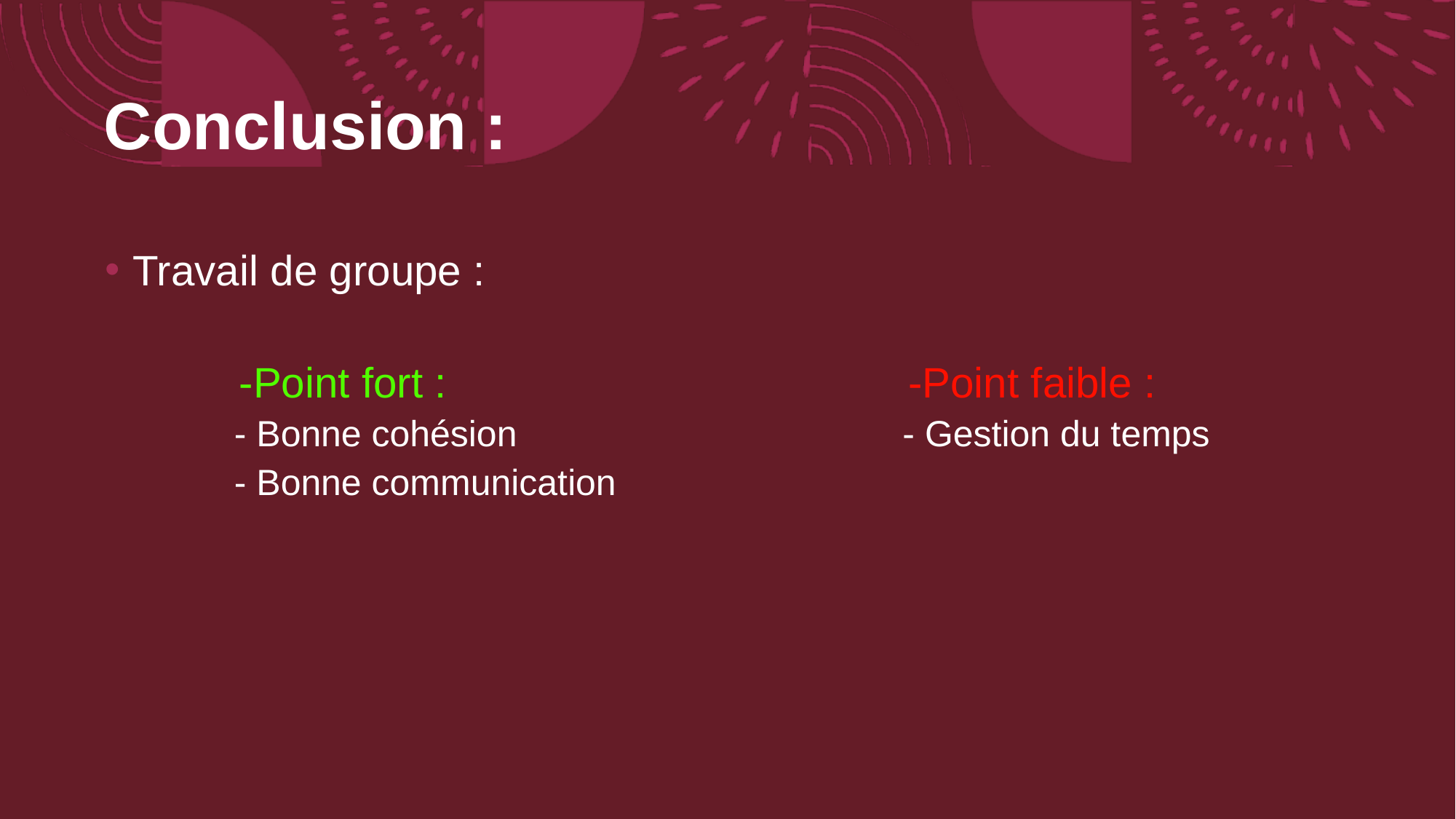

# Conclusion :
Travail de groupe :
         -Point fort :                                       -Point faible :
          - Bonne cohésion                                      - Gestion du temps
          - Bonne communication